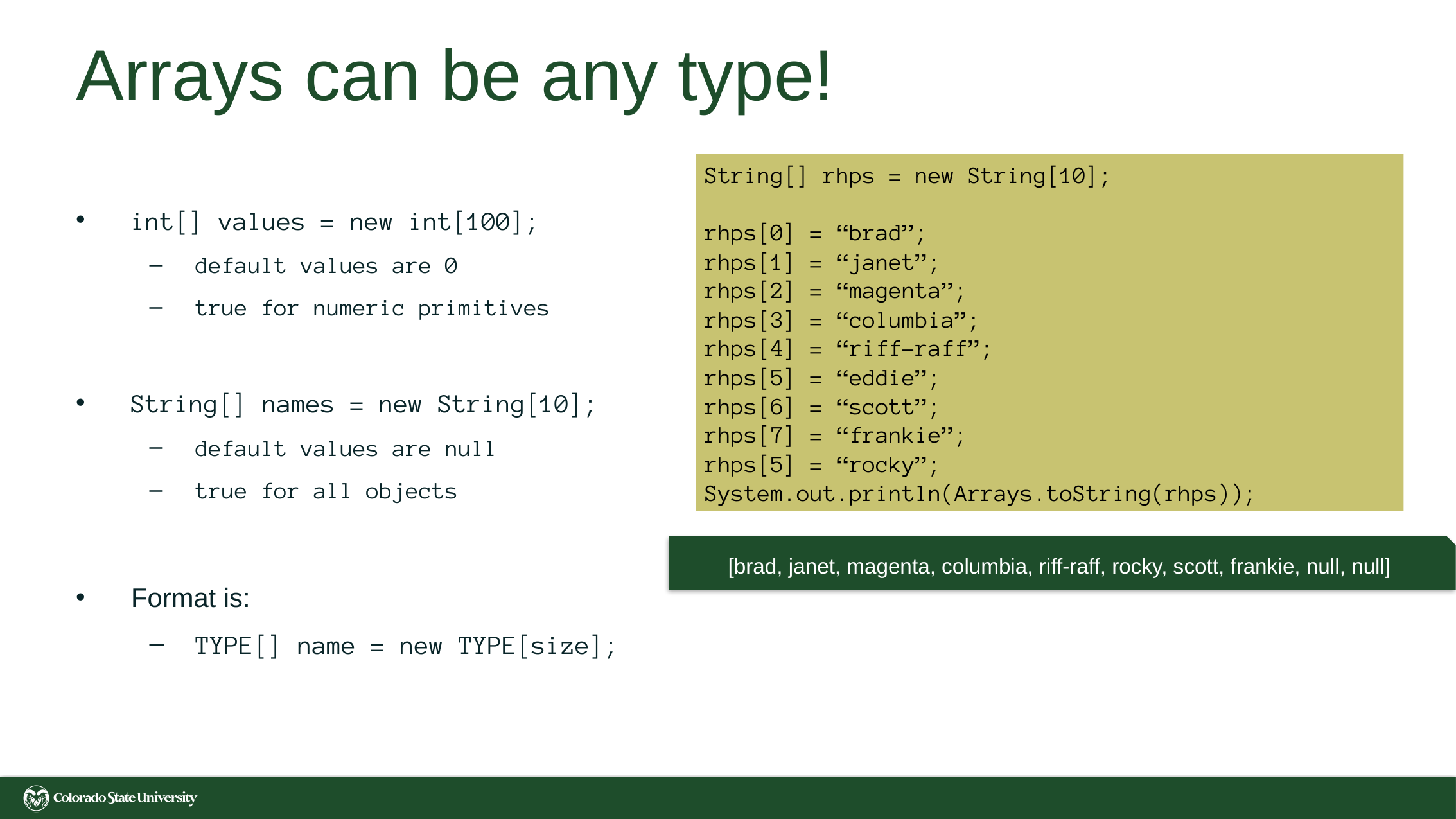

# Arrays can be any type!
String[] rhps = new String[10];

rhps[0] = “brad”;
rhps[1] = “janet”;
rhps[2] = “magenta”;
rhps[3] = “columbia”;
rhps[4] = “riff-raff”;
rhps[5] = “eddie”;
rhps[6] = “scott”;
rhps[7] = “frankie”;
rhps[5] = “rocky”;
System.out.println(Arrays.toString(rhps));
int[] values = new int[100];
default values are 0
true for numeric primitives

String[] names = new String[10];
default values are null
true for all objects

Format is:
TYPE[] name = new TYPE[size];

[brad, janet, magenta, columbia, riff-raff, rocky, scott, frankie, null, null]